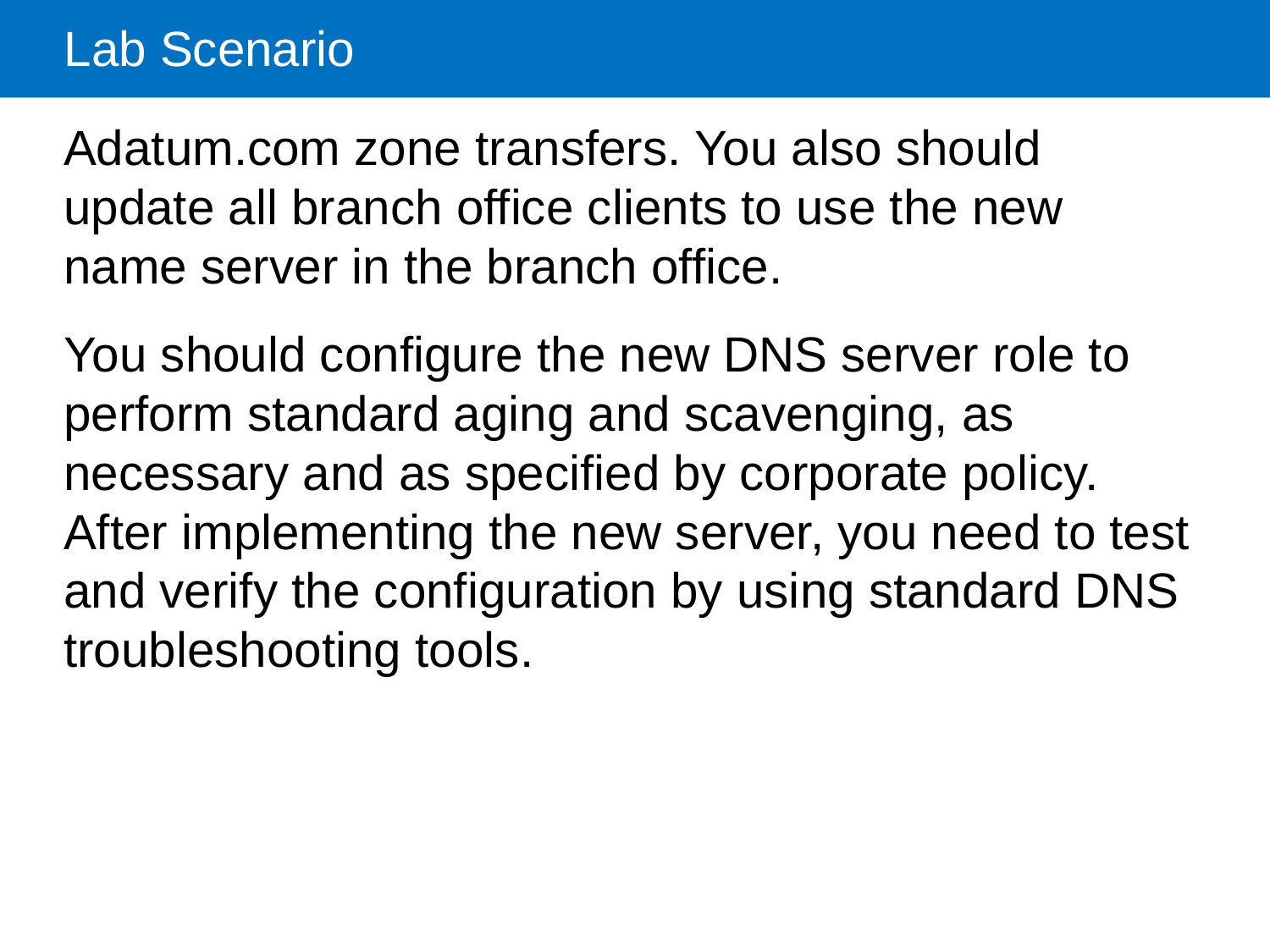

# Lab Scenario
Adatum.com zone transfers. You also should update all branch office clients to use the new name server in the branch office.
You should configure the new DNS server role to perform standard aging and scavenging, as necessary and as specified by corporate policy. After implementing the new server, you need to test and verify the configuration by using standard DNS troubleshooting tools.